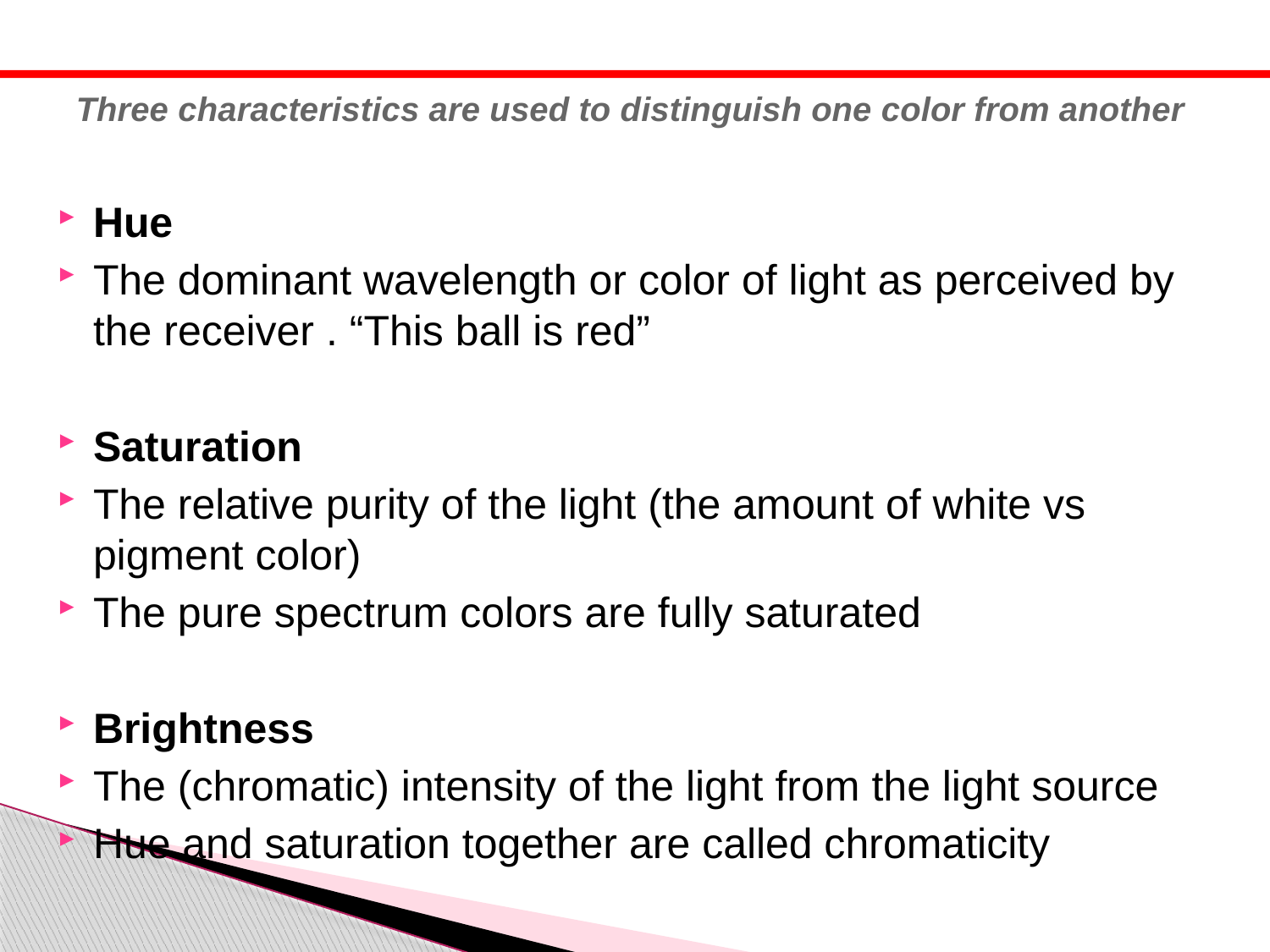

# Three characteristics are used to distinguish one color from another
Hue
The dominant wavelength or color of light as perceived by the receiver . “This ball is red”

Saturation
The relative purity of the light (the amount of white vs pigment color)
The pure spectrum colors are fully saturated

Brightness
The (chromatic) intensity of the light from the light source
Hue and saturation together are called chromaticity